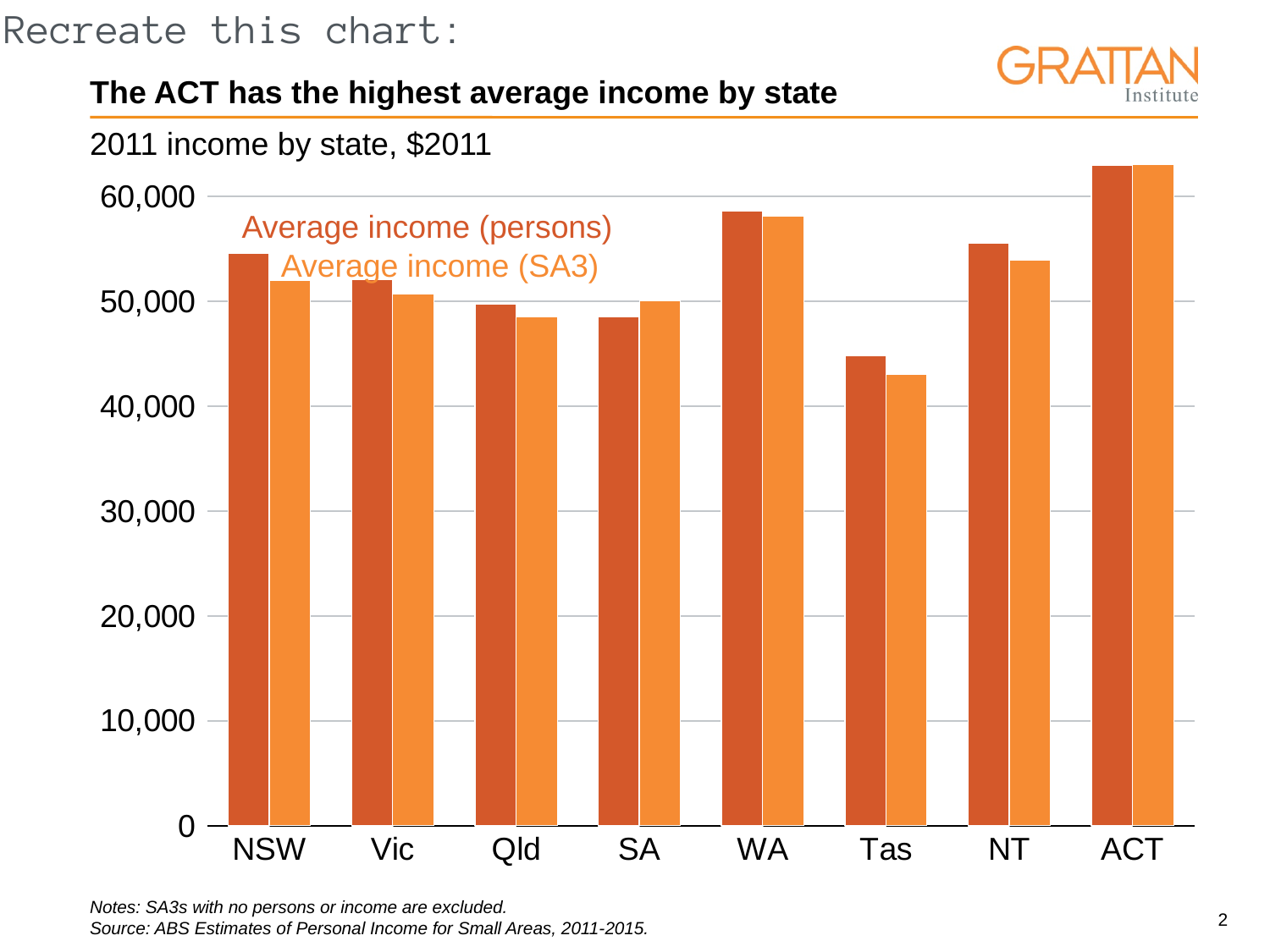

Recreate this chart:
# The ACT has the highest average income by state
2011 income by state, $2011

### Chart

| Category | Average income | Average mean income |
|---|---|---|
| NSW | 54537.57796255038 | 51977.63333333333 |
| Vic | 52042.737146810505 | 50711.01515151515 |
| Qld | 49697.57136025558 | 48516.865853658535 |
| SA | 48532.405073519745 | 50047.46428571428 |
| WA | 58567.300046811106 | 58105.529411764706 |
| Tas | 44824.17712714943 | 43051.4 |
| NT | 55530.75747889831 | 53929.11111111111 |
| ACT | 62953.652427968766 | 63553.333333333336 |
 Average income (persons)
Average income (SA3)
Notes: SA3s with no persons or income are excluded.
Source: ABS Estimates of Personal Income for Small Areas, 2011-2015.